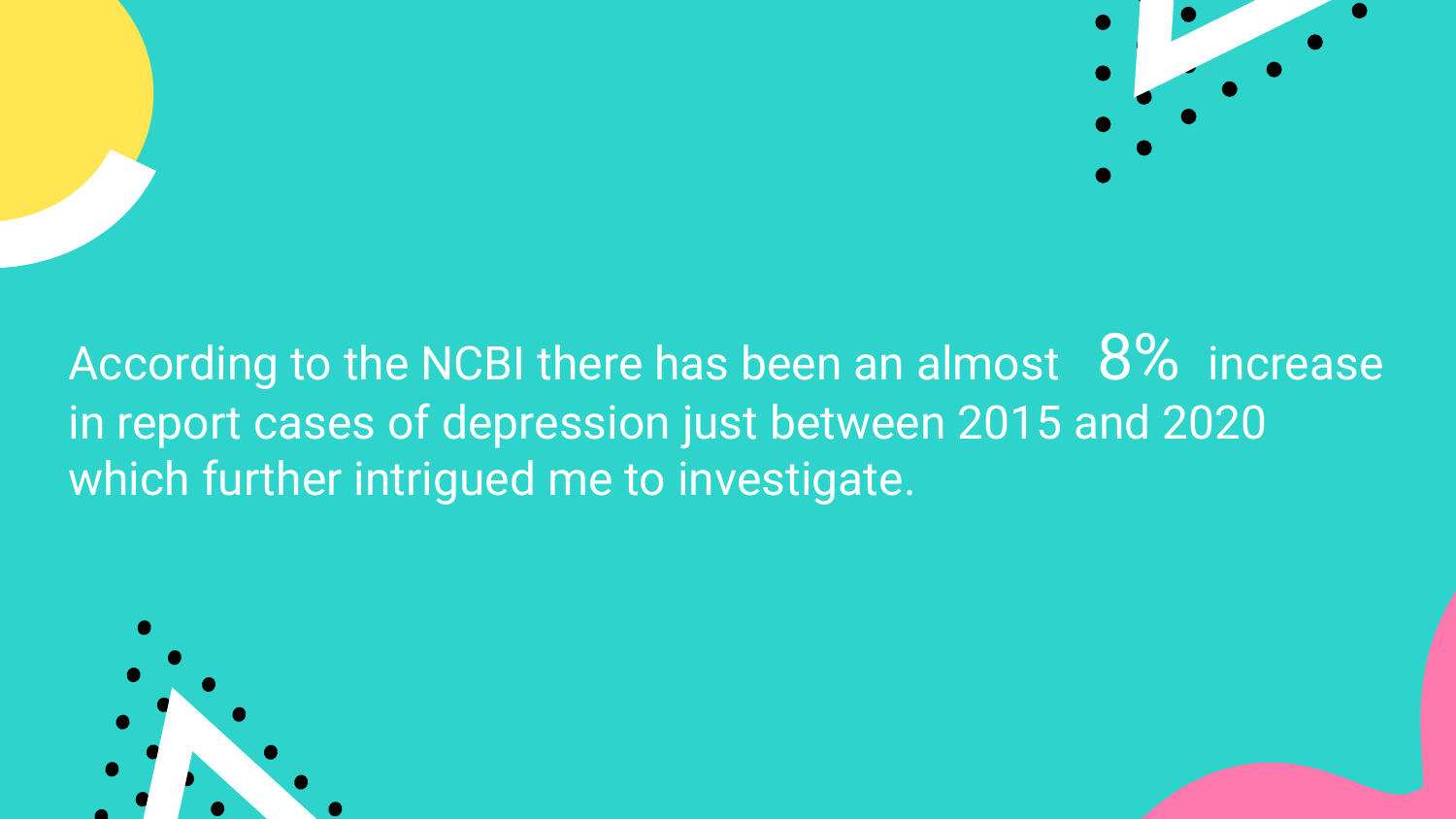

According to the NCBI there has been an almost   8%  increase in report cases of depression just between 2015 and 2020 which further intrigued me to investigate.